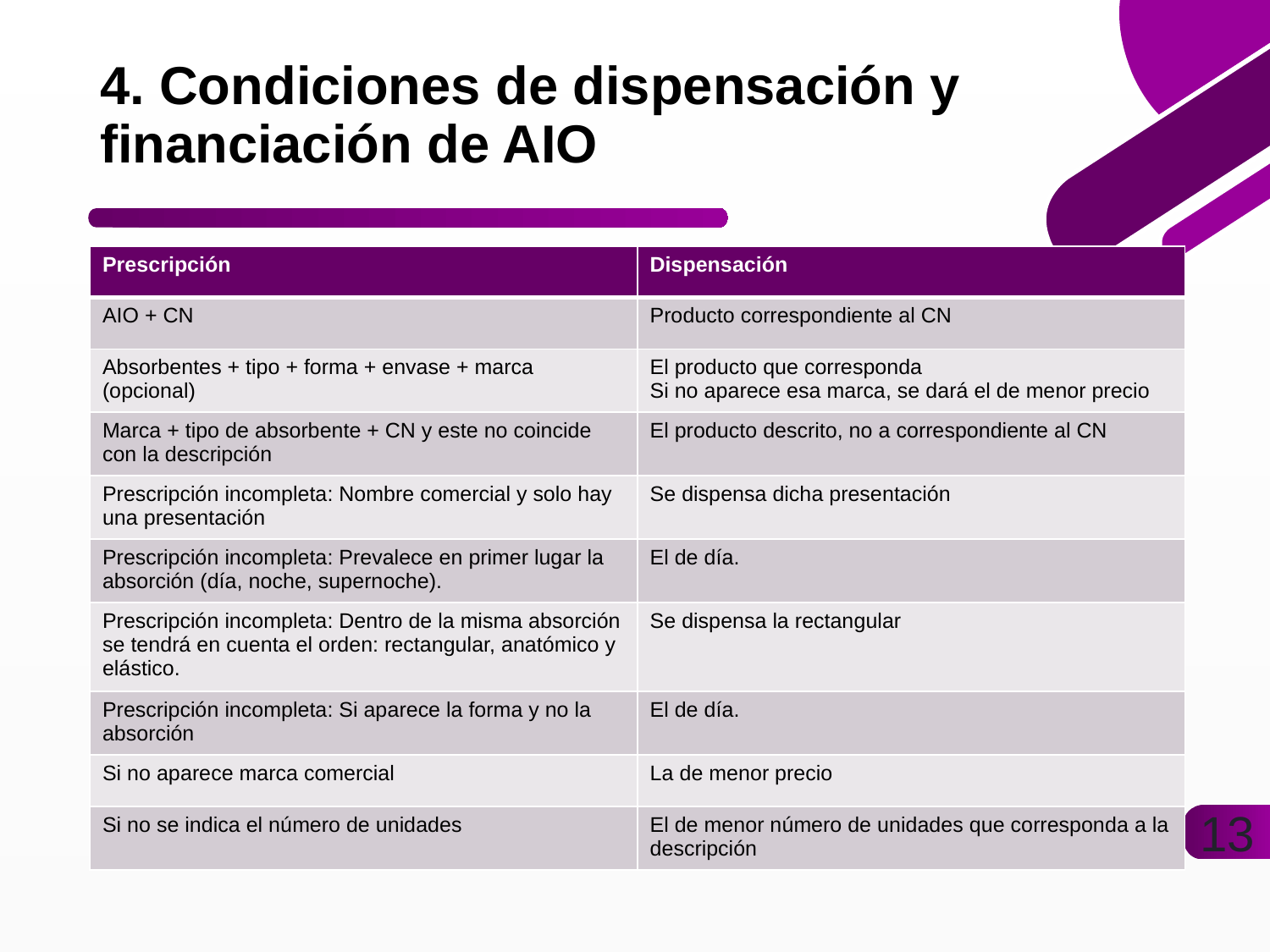

# 4. Condiciones de dispensación y financiación de AIO
| Prescripción | Dispensación |
| --- | --- |
| AIO + CN | Producto correspondiente al CN |
| Absorbentes + tipo + forma + envase + marca (opcional) | El producto que corresponda Si no aparece esa marca, se dará el de menor precio |
| Marca + tipo de absorbente + CN y este no coincide con la descripción | El producto descrito, no a correspondiente al CN |
| Prescripción incompleta: Nombre comercial y solo hay una presentación | Se dispensa dicha presentación |
| Prescripción incompleta: Prevalece en primer lugar la absorción (día, noche, supernoche). | El de día. |
| Prescripción incompleta: Dentro de la misma absorción se tendrá en cuenta el orden: rectangular, anatómico y elástico. | Se dispensa la rectangular |
| Prescripción incompleta: Si aparece la forma y no la absorción | El de día. |
| Si no aparece marca comercial | La de menor precio |
| Si no se indica el número de unidades | El de menor número de unidades que corresponda a la descripción |
13